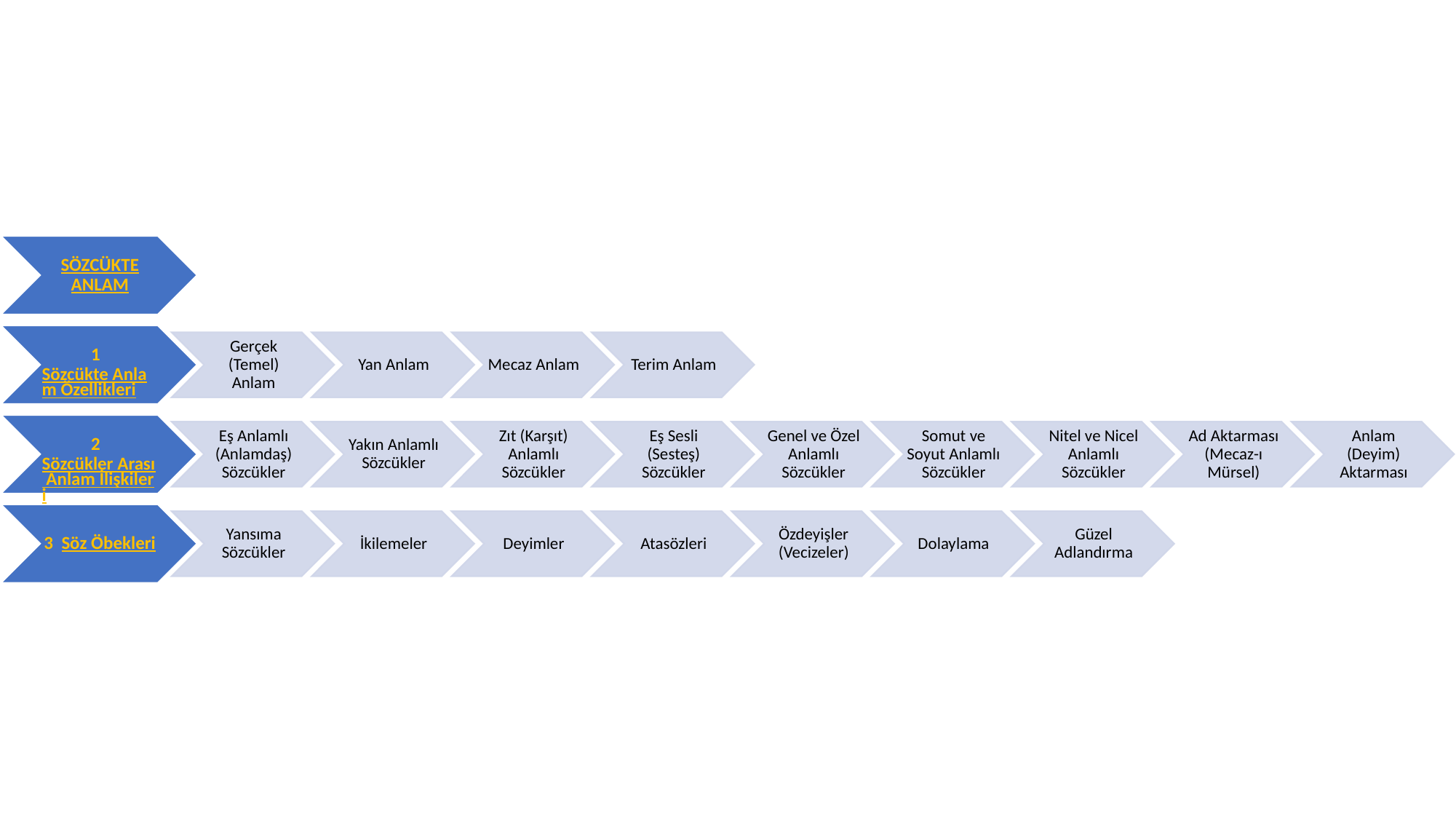

SÖZCÜKTE ANLAM
1  Sözcükte Anlam Özellikleri
Gerçek (Temel) Anlam
Yan Anlam
Mecaz Anlam
Terim Anlam
2  Sözcükler Arası Anlam İlişkileri
Eş Anlamlı (Anlamdaş) Sözcükler
Yakın Anlamlı Sözcükler
Zıt (Karşıt) Anlamlı Sözcükler
Eş Sesli (Sesteş) Sözcükler
Genel ve Özel Anlamlı Sözcükler
Somut ve Soyut Anlamlı Sözcükler
Nitel ve Nicel Anlamlı Sözcükler
Ad Aktarması (Mecaz-ı Mürsel)
Anlam (Deyim) Aktarması
3  Söz Öbekleri
Yansıma Sözcükler
İkilemeler
Deyimler
Atasözleri
Özdeyişler (Vecizeler)
Dolaylama
Güzel Adlandırma